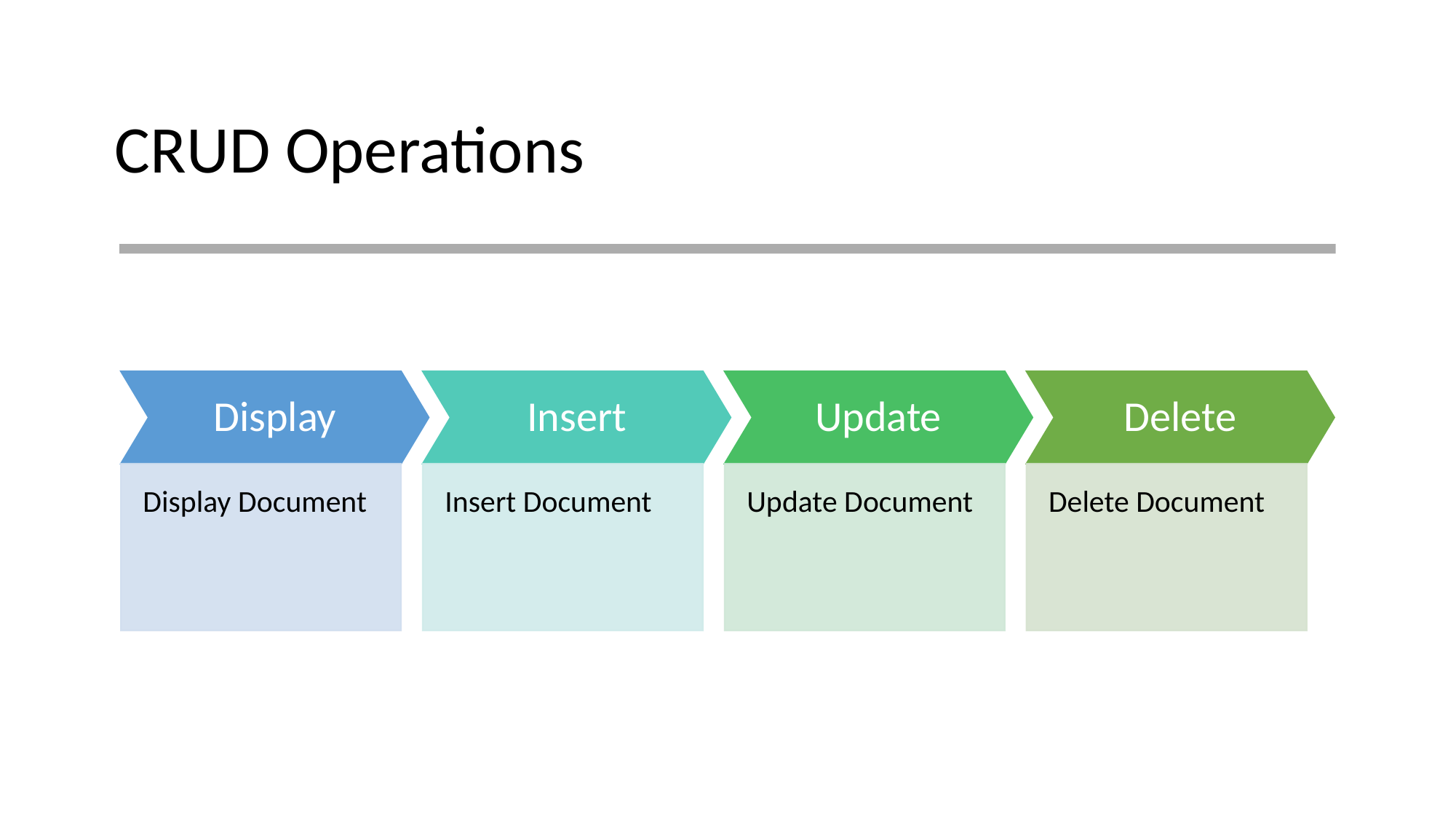

# CRUD Operations

Display
Display Document
Insert
Insert Document
Update
Update Document
Delete
Delete Document